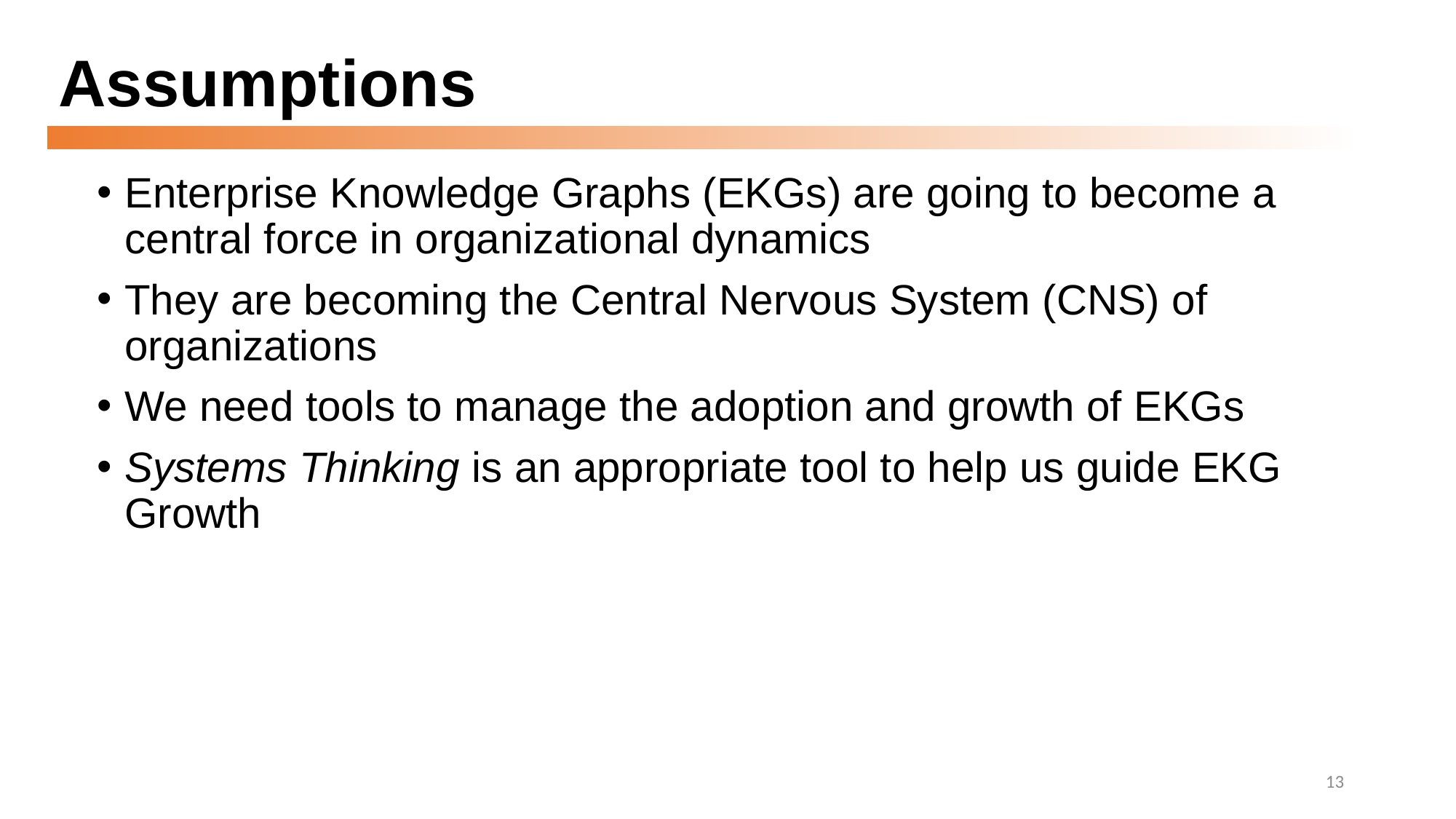

# Assumptions
Enterprise Knowledge Graphs (EKGs) are going to become a central force in organizational dynamics
They are becoming the Central Nervous System (CNS) of organizations
We need tools to manage the adoption and growth of EKGs
Systems Thinking is an appropriate tool to help us guide EKG Growth
13